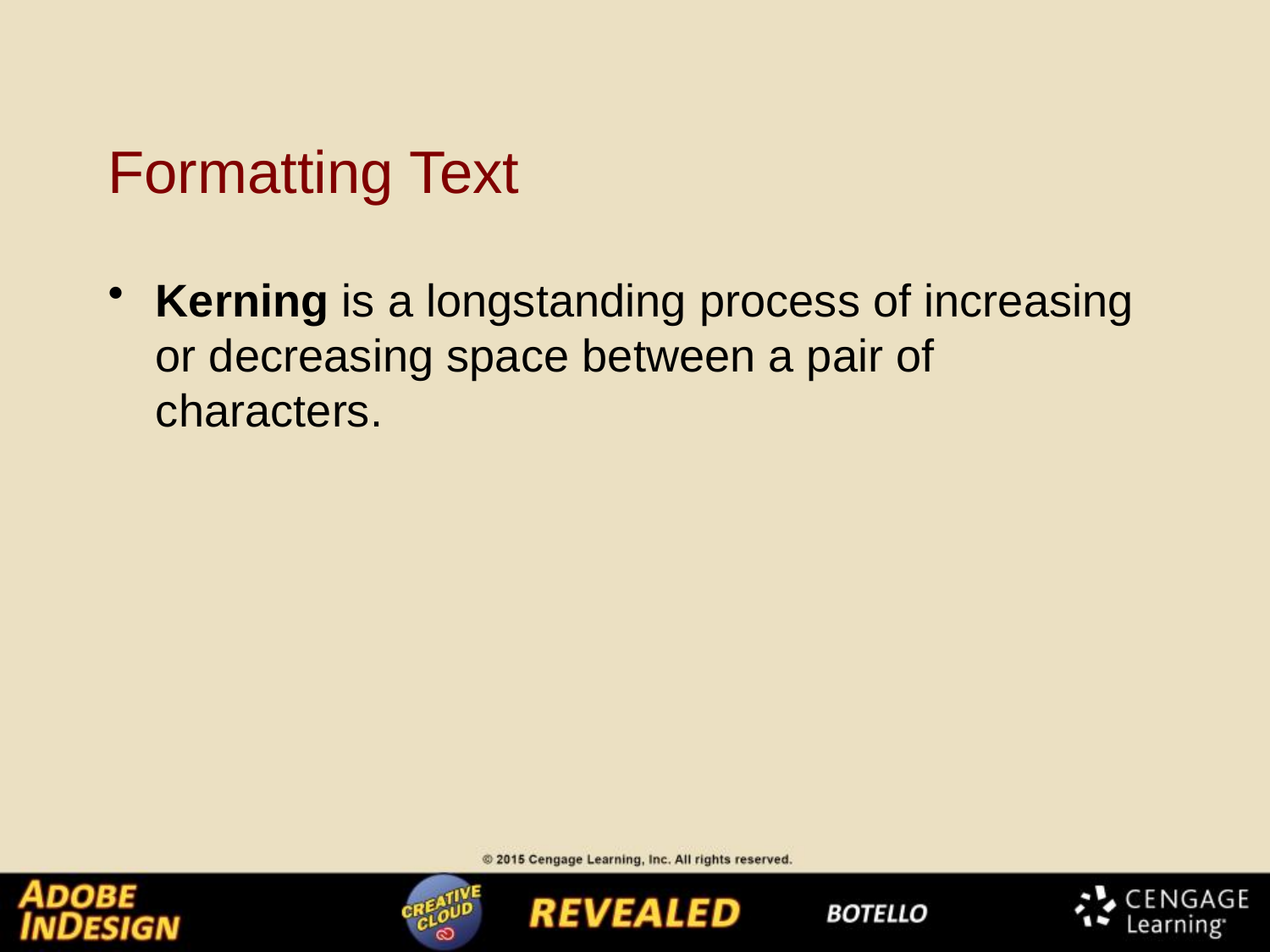

# Formatting Text
Kerning is a longstanding process of increasing or decreasing space between a pair of characters.